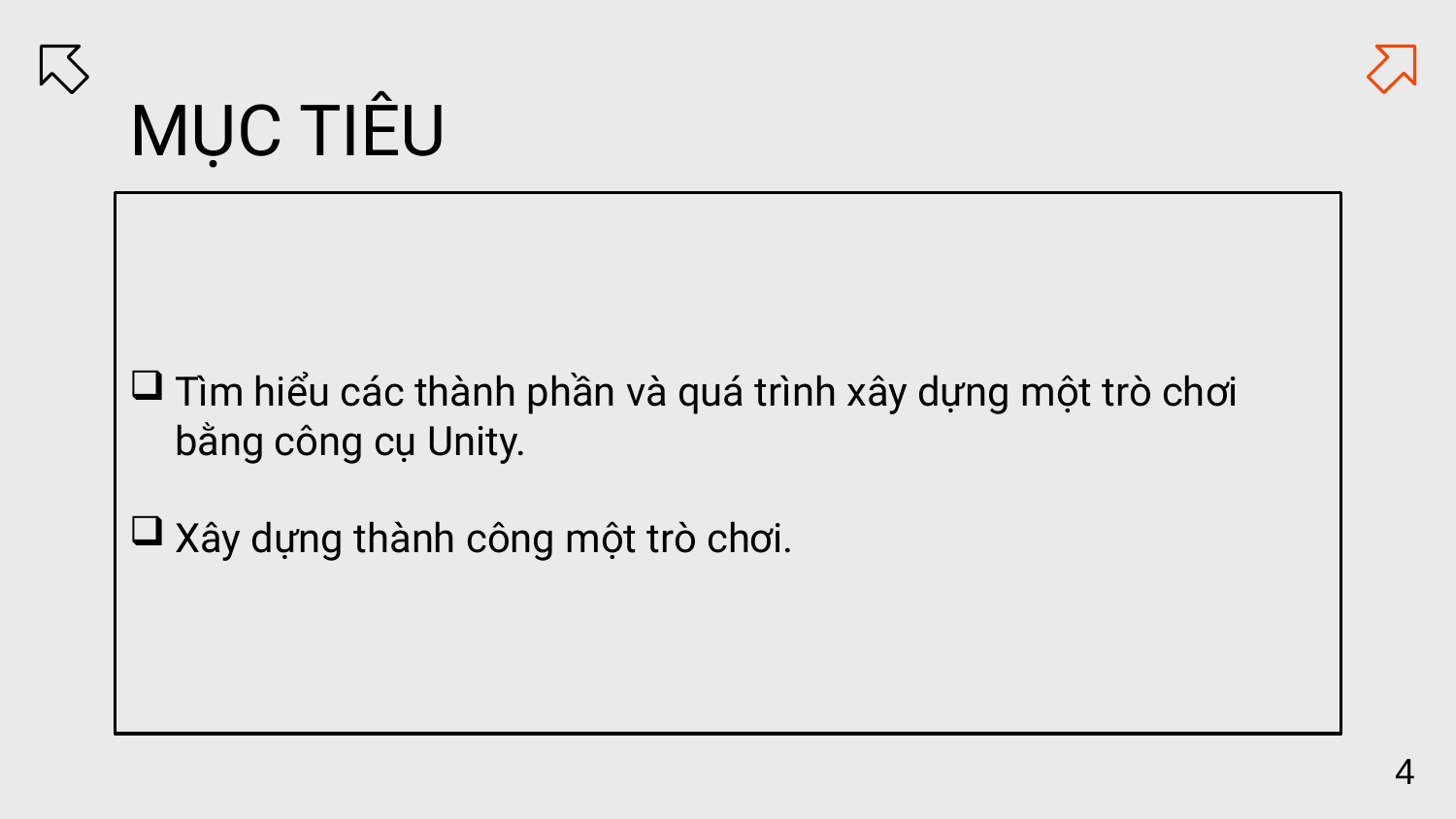

# MỤC TIÊU
Tìm hiểu các thành phần và quá trình xây dựng một trò chơi bằng công cụ Unity.
Xây dựng thành công một trò chơi.
4